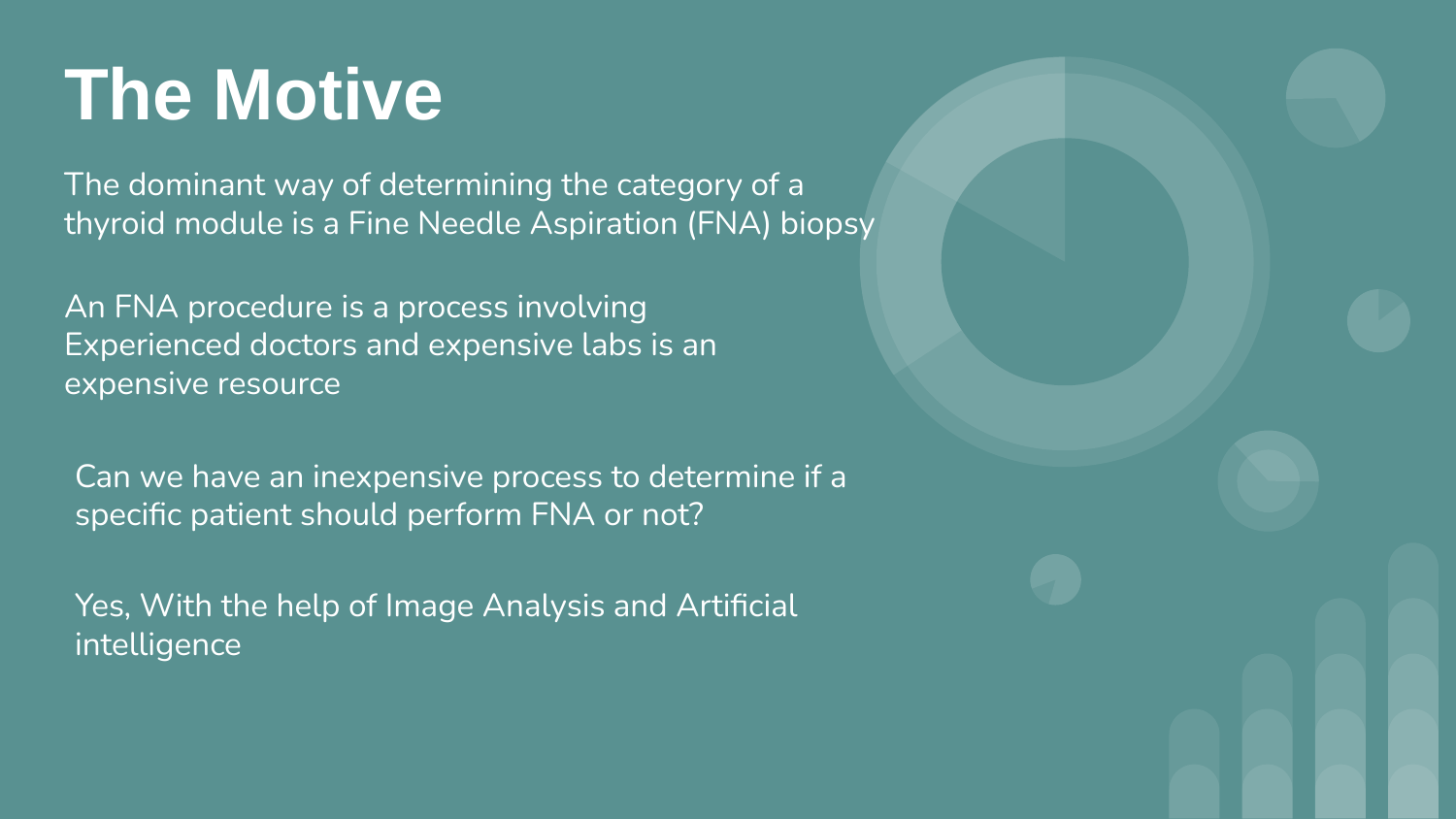

# The Motive
The dominant way of determining the category of a thyroid module is a Fine Needle Aspiration (FNA) biopsy
An FNA procedure is a process involving
Experienced doctors and expensive labs is an expensive resource

Can we have an inexpensive process to determine if a specific patient should perform FNA or not?

Yes, With the help of Image Analysis and Artificial intelligence